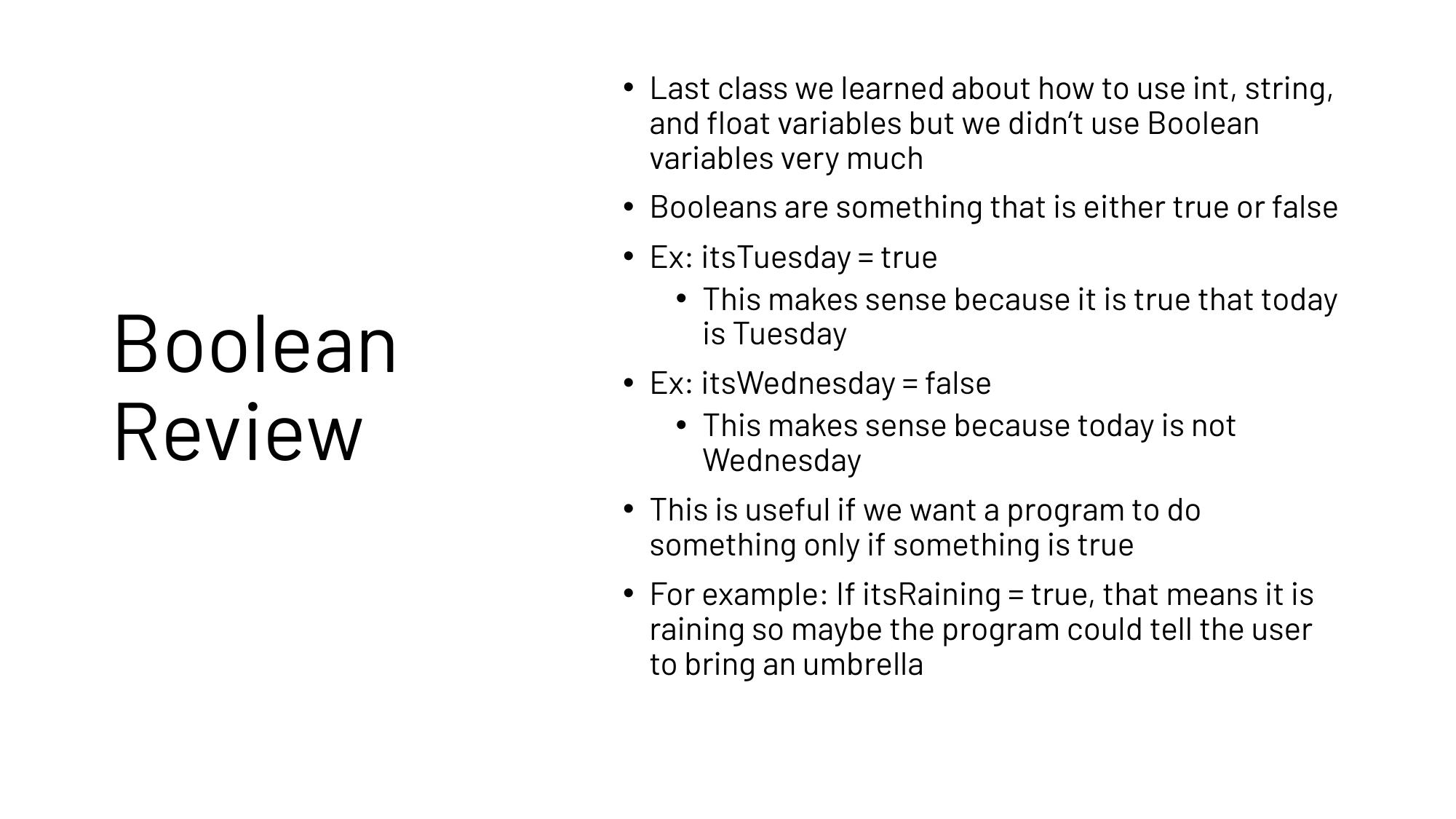

# Boolean Review
Last class we learned about how to use int, string, and float variables but we didn’t use Boolean variables very much
Booleans are something that is either true or false
Ex: itsTuesday = true
This makes sense because it is true that today is Tuesday
Ex: itsWednesday = false
This makes sense because today is not Wednesday
This is useful if we want a program to do something only if something is true
For example: If itsRaining = true, that means it is raining so maybe the program could tell the user to bring an umbrella